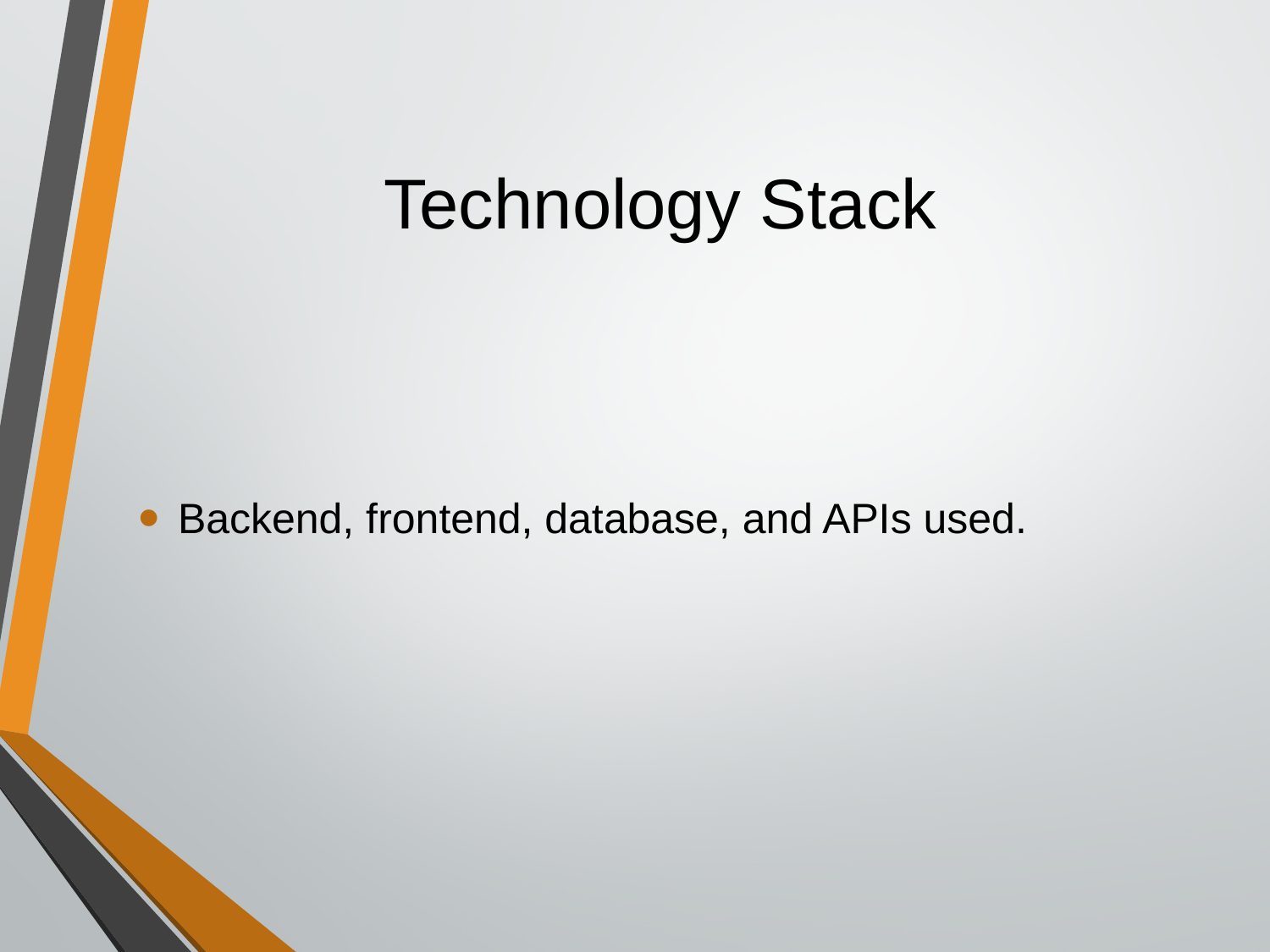

# Technology Stack
Backend, frontend, database, and APIs used.